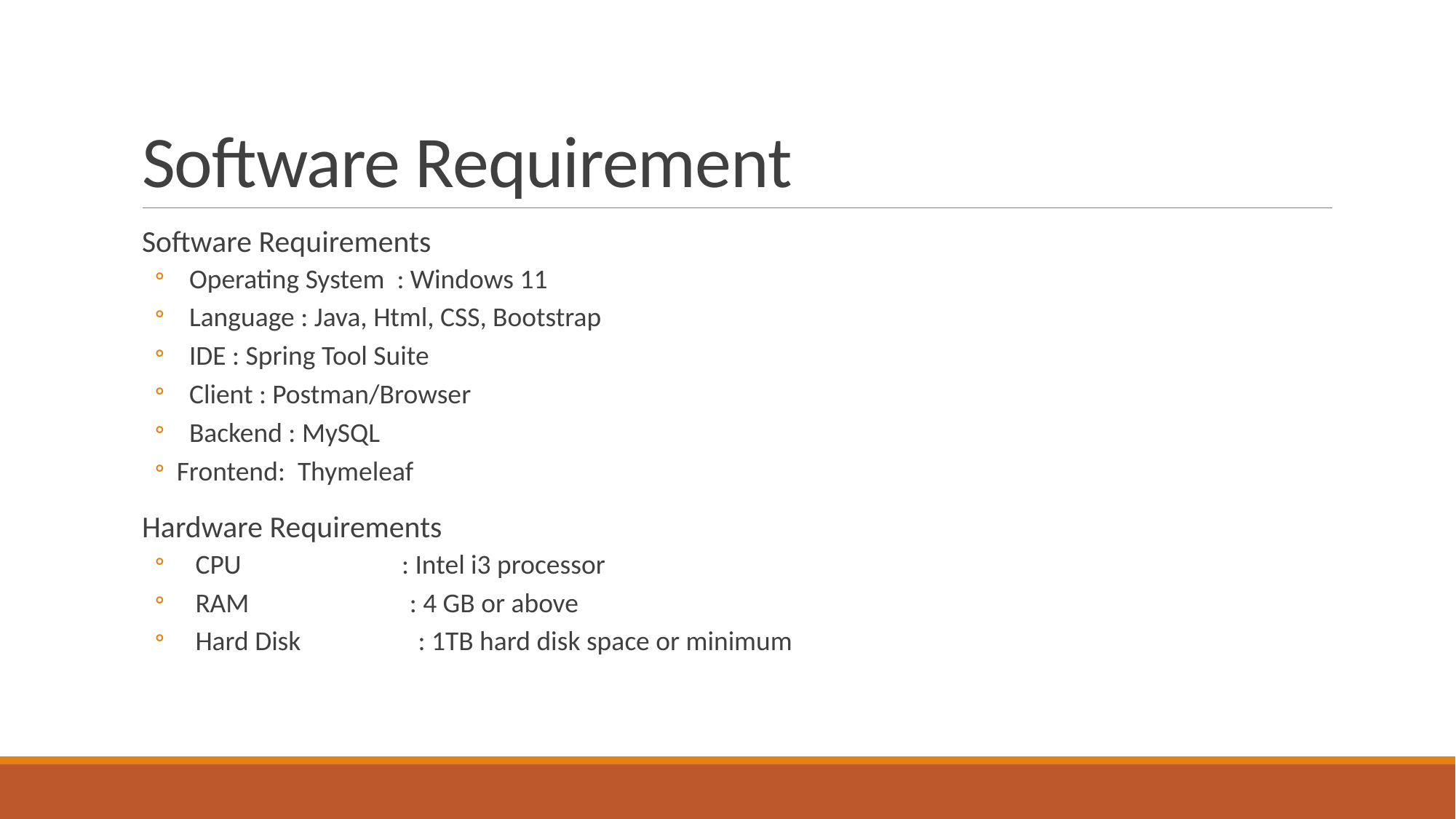

# Software Requirement
Software Requirements
  Operating System  : Windows 11
  Language : Java, Html, CSS, Bootstrap
  IDE : Spring Tool Suite
  Client : Postman/Browser
  Backend : MySQL
Frontend:  Thymeleaf
Hardware Requirements
   CPU                          : Intel i3 processor
   RAM                          : 4 GB or above
   Hard Disk                   : 1TB hard disk space or minimum